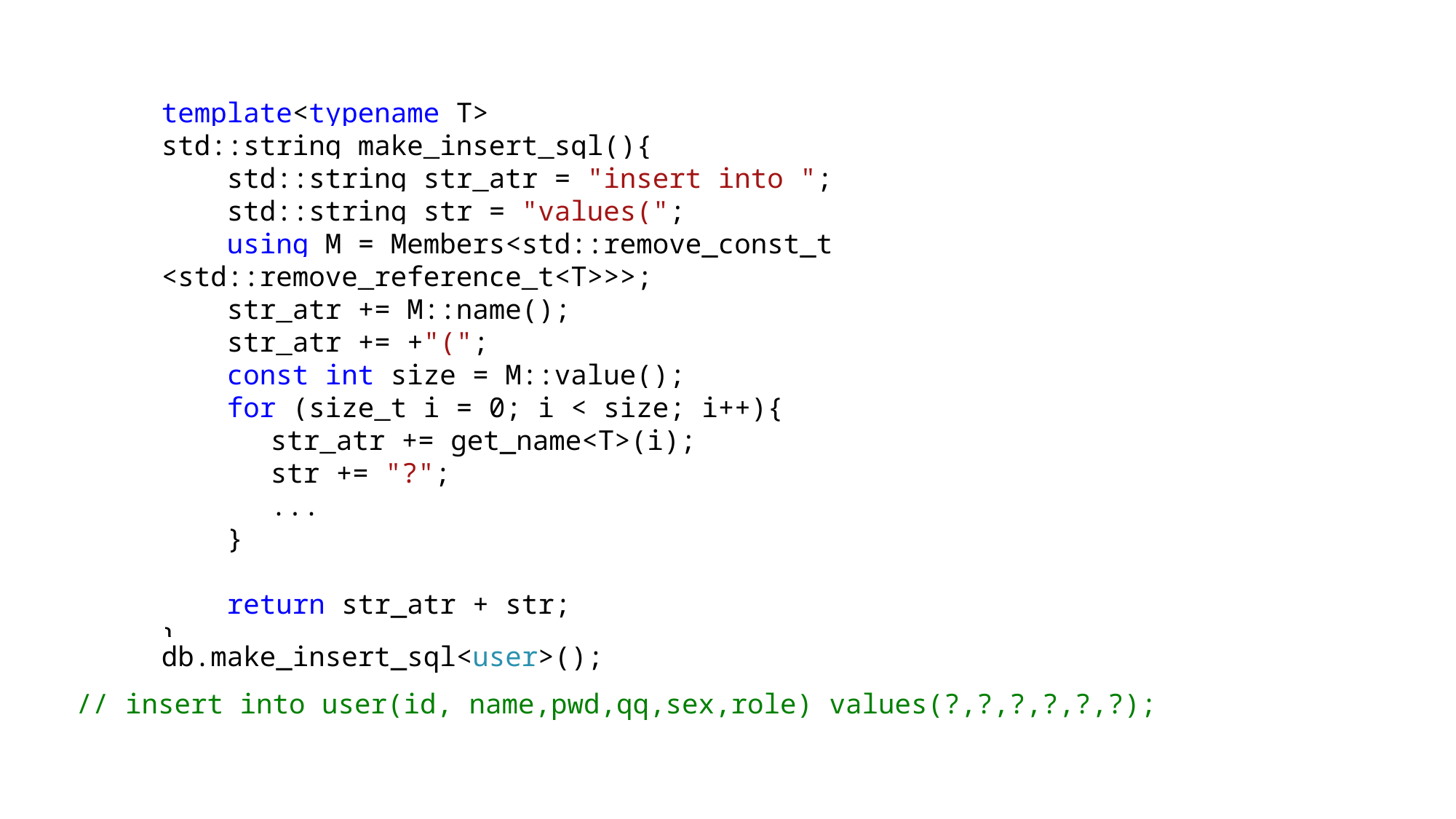

#
template<typename T>
std::string make_insert_sql(){
    std::string str_atr = "insert into ";
    std::string str = "values(";
    using M = Members<std::remove_const_t <std::remove_reference_t<T>>>;
    str_atr += M::name();
    str_atr += +"(";
    const int size = M::value();
    for (size_t i = 0; i < size; i++){
	str_atr += get_name<T>(i);
	str += "?";
	...
    }

    return str_atr + str;
}

db.make_insert_sql<user>();
// insert into user(id, name,pwd,qq,sex,role) values(?,?,?,?,?,?);